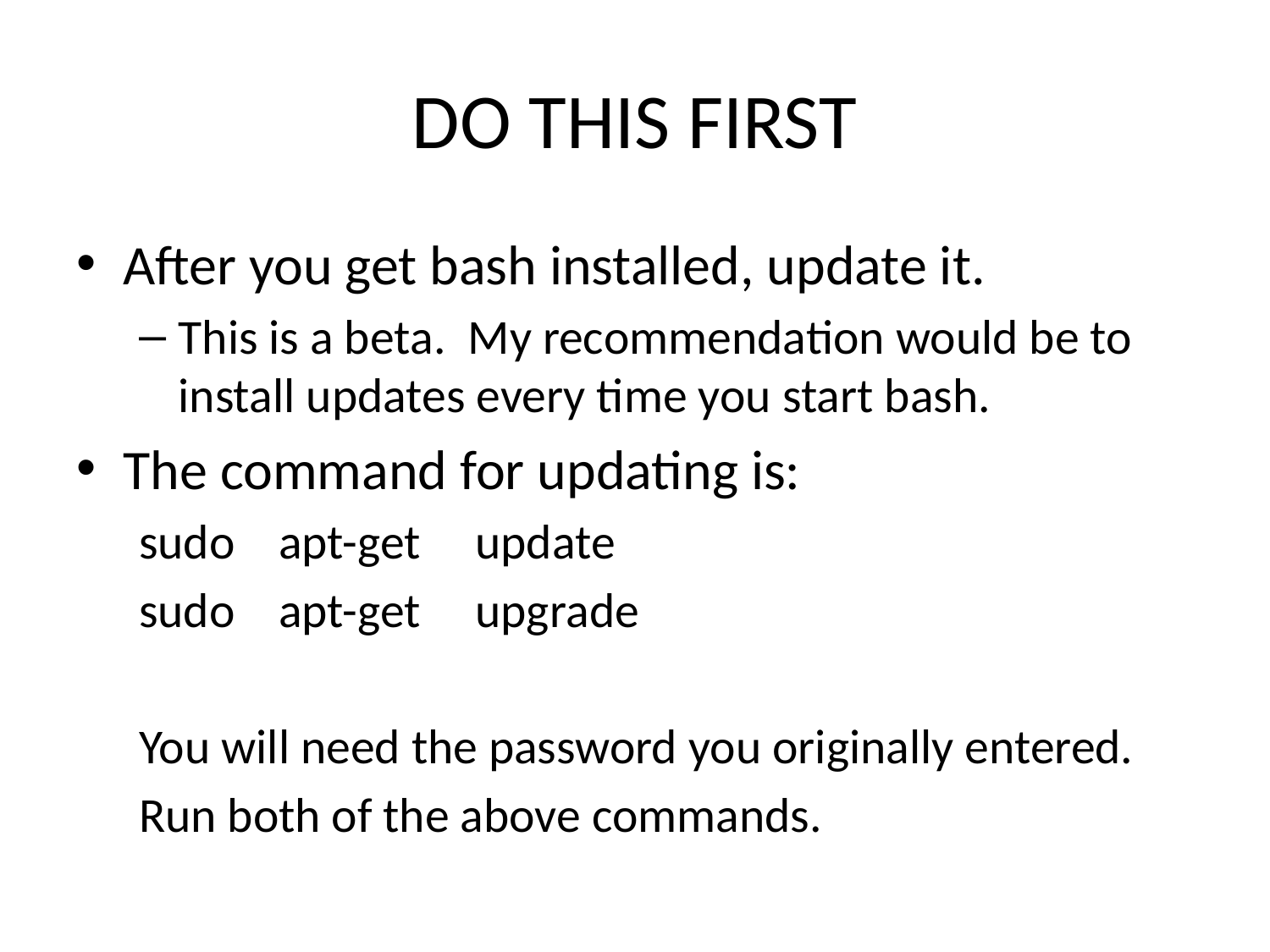

# DO THIS FIRST
After you get bash installed, update it.
This is a beta.  My recommendation would be to install updates every time you start bash.
The command for updating is:
sudo    apt-get     update
sudo    apt-get     upgrade

You will need the password you originally entered.
Run both of the above commands.